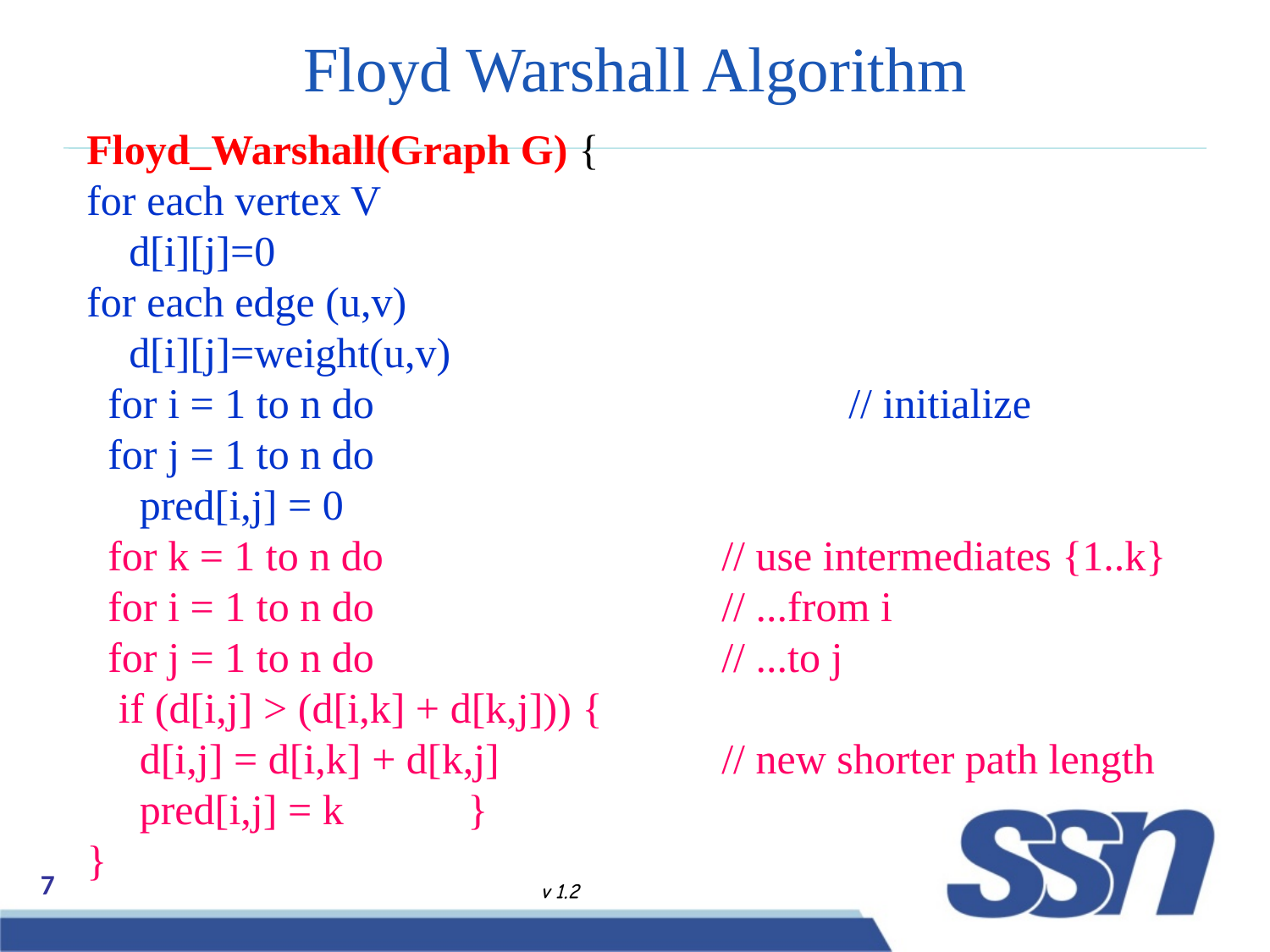

# Floyd Warshall Algorithm
Floyd_Warshall(Graph G) {
for each vertex V
    d[i][j]=0
for each edge (u,v)
    d[i][j]=weight(u,v)
  for i = 1 to n do 				// initialize
  for j = 1 to n do
     pred[i,j] = 0
  for k = 1 to n do 			// use intermediates {1..k}
  for i = 1 to n do			// ...from i
  for j = 1 to n do 			// ...to j
   if (d[i,j] > (d[i,k] + d[k,j])) {
     d[i,j] = d[i,k] + d[k,j] 		// new shorter path length
     pred[i,j] = k 	}
}